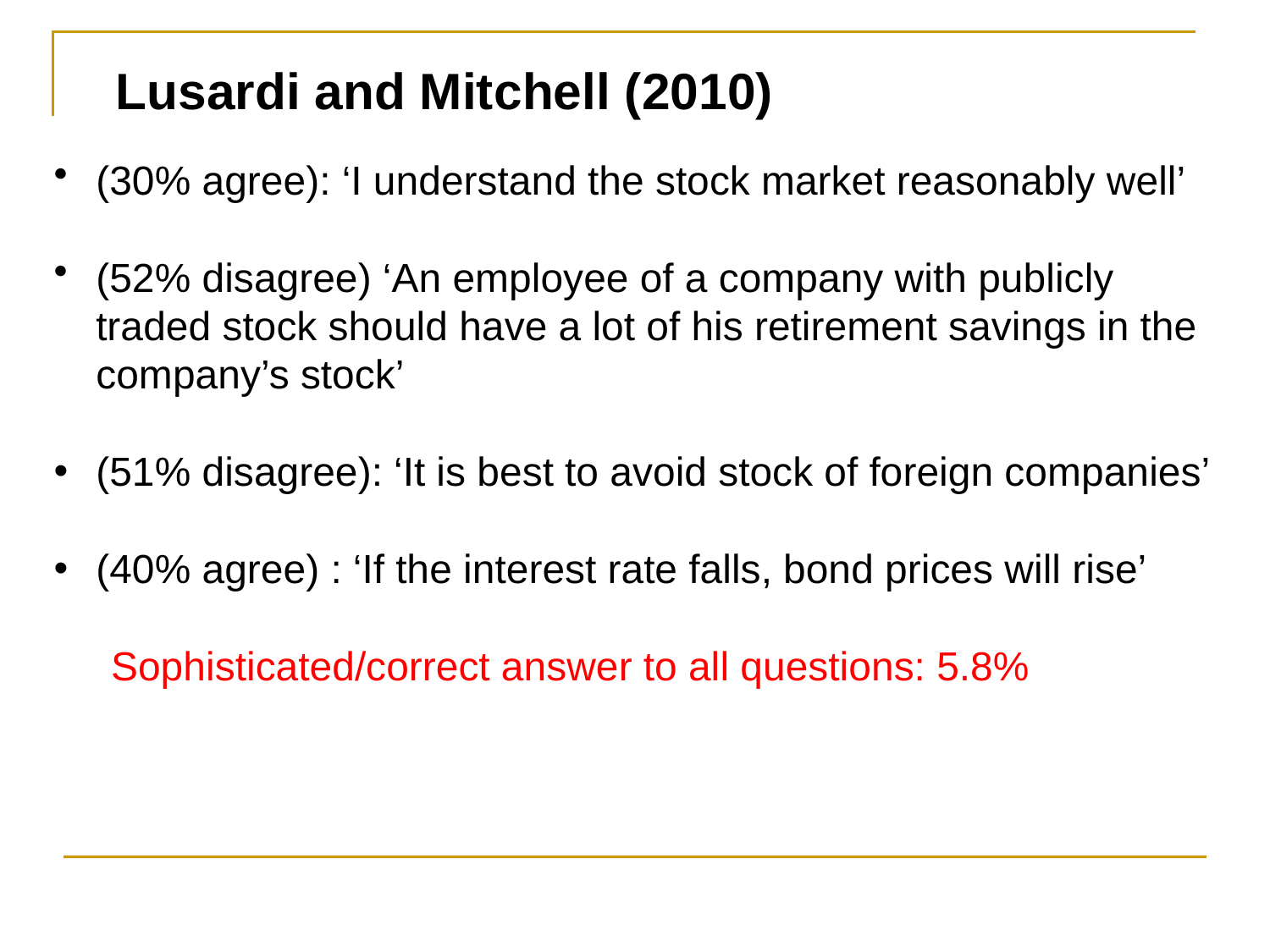

Lusardi and Mitchell (2010)
(30% agree): ‘I understand the stock market reasonably well’

(52% disagree) ‘An employee of a company with publicly traded stock should have a lot of his retirement savings in the company’s stock’

(51% disagree): ‘It is best to avoid stock of foreign companies’

(40% agree) : ‘If the interest rate falls, bond prices will rise’

Sophisticated/correct answer to all questions: 5.8%